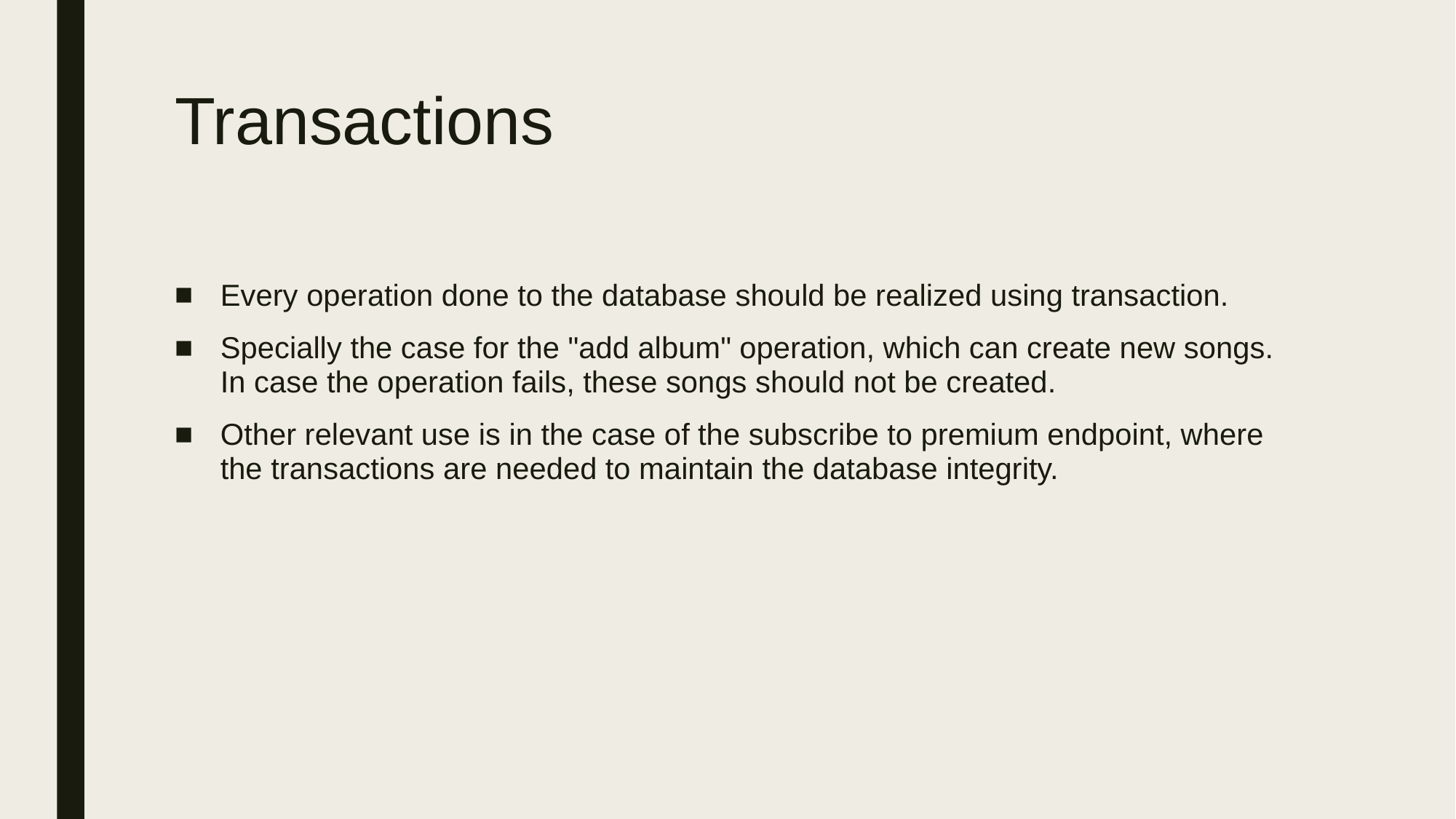

# Transactions
Every operation done to the database should be realized using transaction.
Specially the case for the "add album" operation, which can create new songs. In case the operation fails, these songs should not be created.
Other relevant use is in the case of the subscribe to premium endpoint, where the transactions are needed to maintain the database integrity.